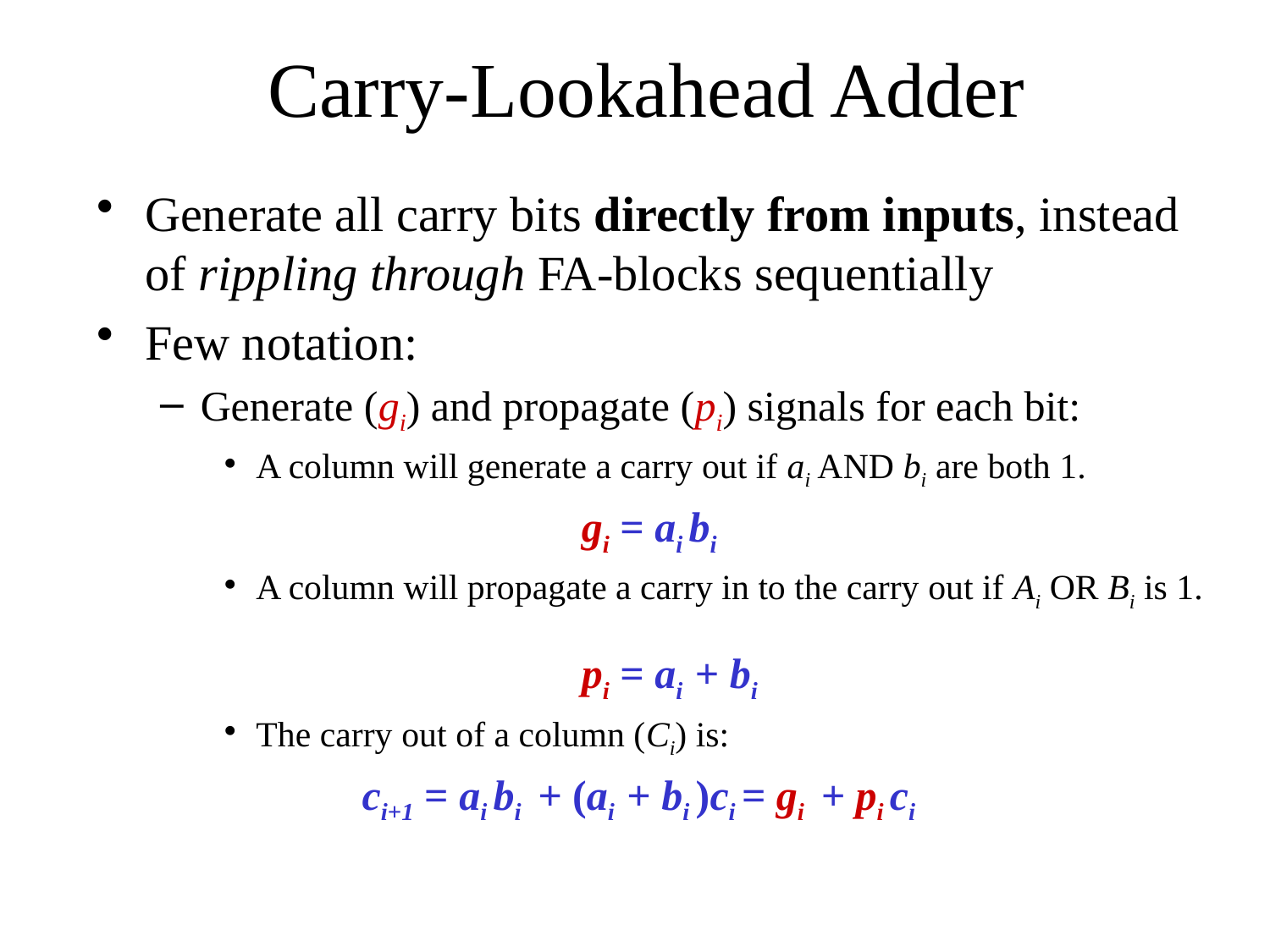

# Carry-Lookahead Adder
Generate all carry bits directly from inputs, instead of rippling through FA-blocks sequentially
Few notation:
Generate (gi) and propagate (pi) signals for each bit:
A column will generate a carry out if ai AND bi are both 1.
				gi = ai bi
A column will propagate a carry in to the carry out if Ai OR Bi is 1.
				pi = ai  + bi
The carry out of a column (Ci) is:
                   ci+1 = ai bi  + (ai  + bi )ci = gi  + pi ci